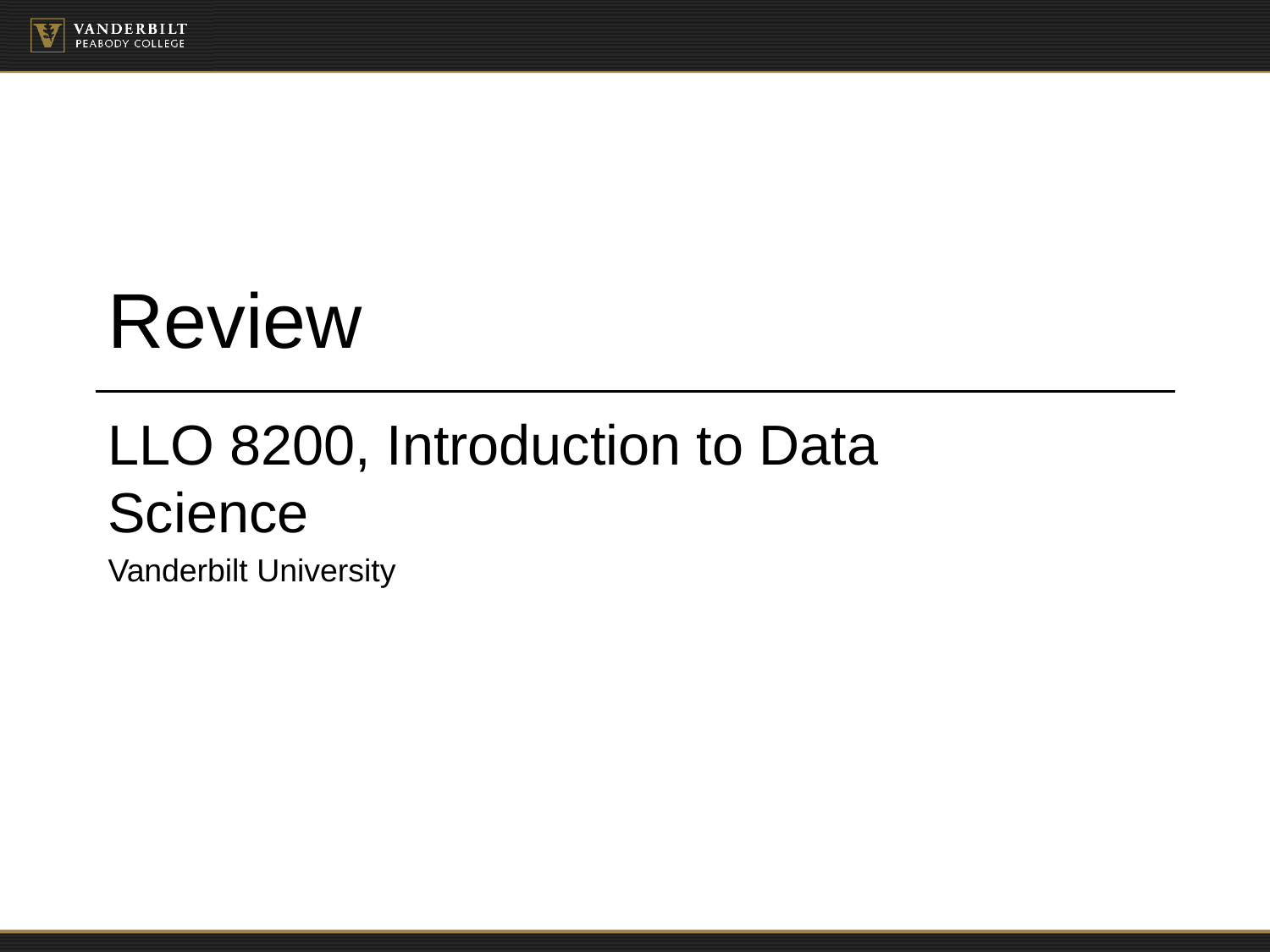

# Review
LLO 8200, Introduction to Data Science
Vanderbilt University